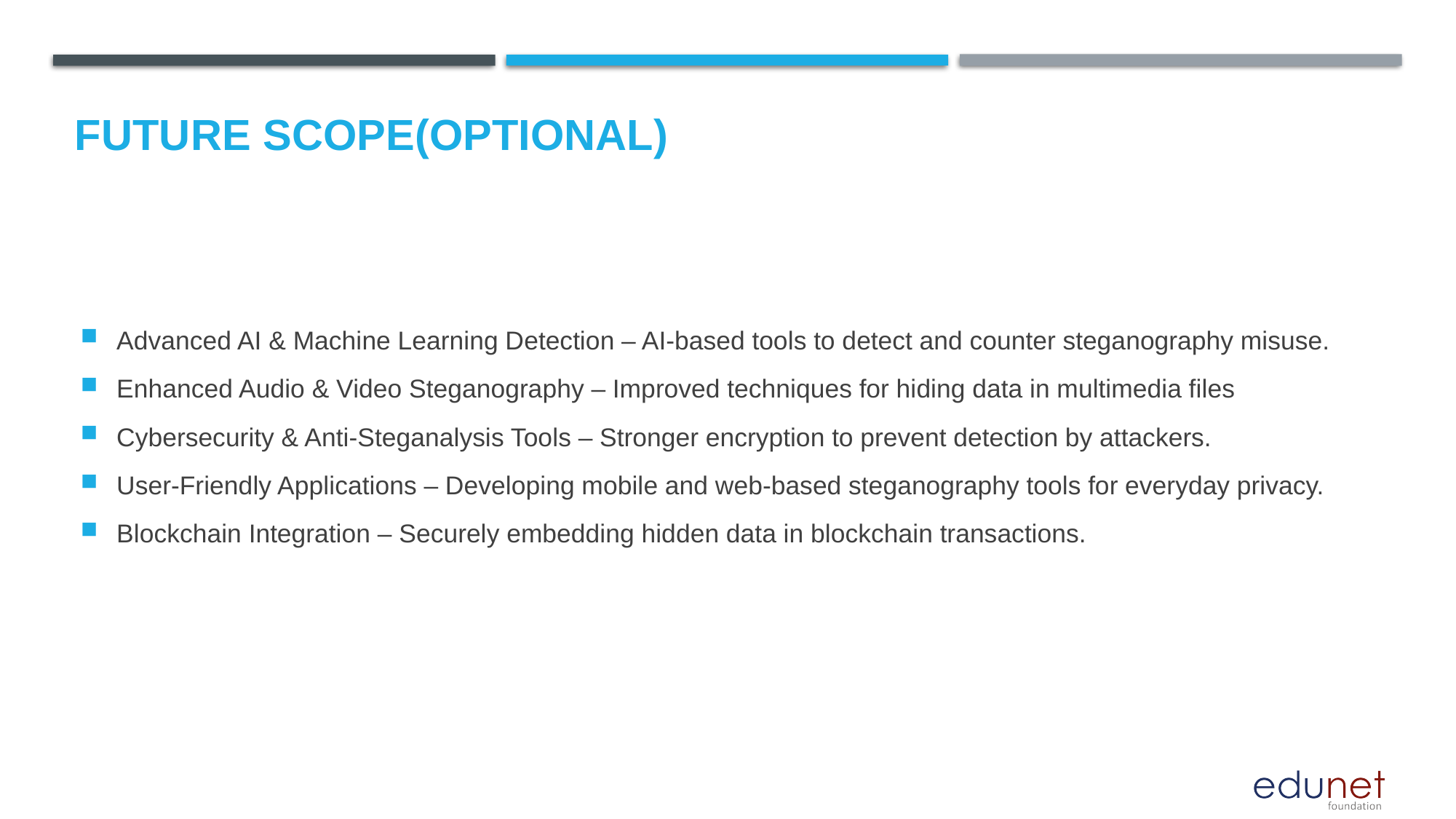

Future scope(optional)
# Advanced AI & Machine Learning Detection – AI-based tools to detect and counter steganography misuse.
Enhanced Audio & Video Steganography – Improved techniques for hiding data in multimedia files
Cybersecurity & Anti-Steganalysis Tools – Stronger encryption to prevent detection by attackers.
User-Friendly Applications – Developing mobile and web-based steganography tools for everyday privacy.
Blockchain Integration – Securely embedding hidden data in blockchain transactions.